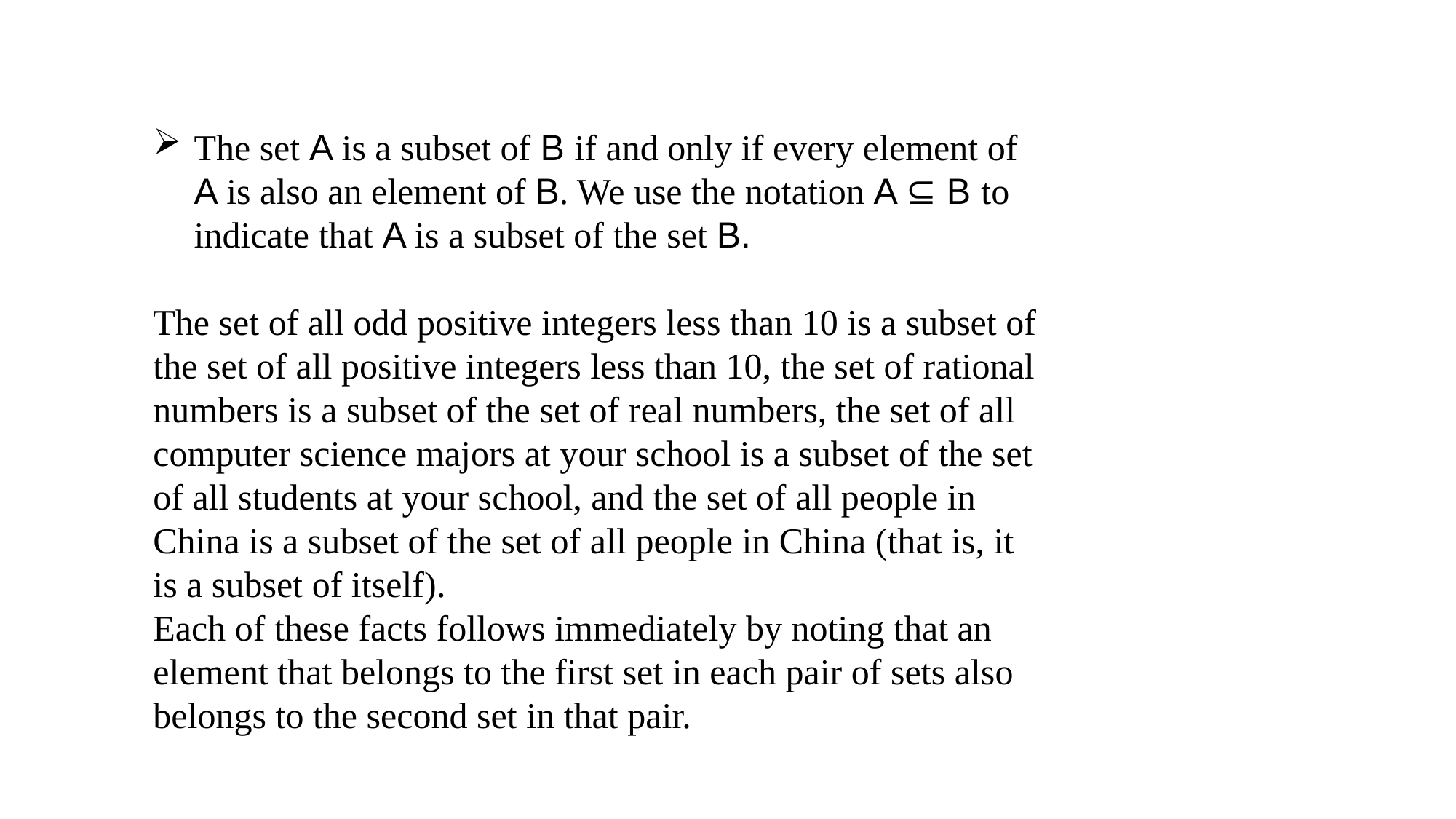

The set A is a subset of B if and only if every element of A is also an element of B. We use the notation A ⊆ B to indicate that A is a subset of the set B.

The set of all odd positive integers less than 10 is a subset of the set of all positive integers less than 10, the set of rational numbers is a subset of the set of real numbers, the set of all computer science majors at your school is a subset of the set of all students at your school, and the set of all people in China is a subset of the set of all people in China (that is, it is a subset of itself).
Each of these facts follows immediately by noting that an element that belongs to the first set in each pair of sets also belongs to the second set in that pair.